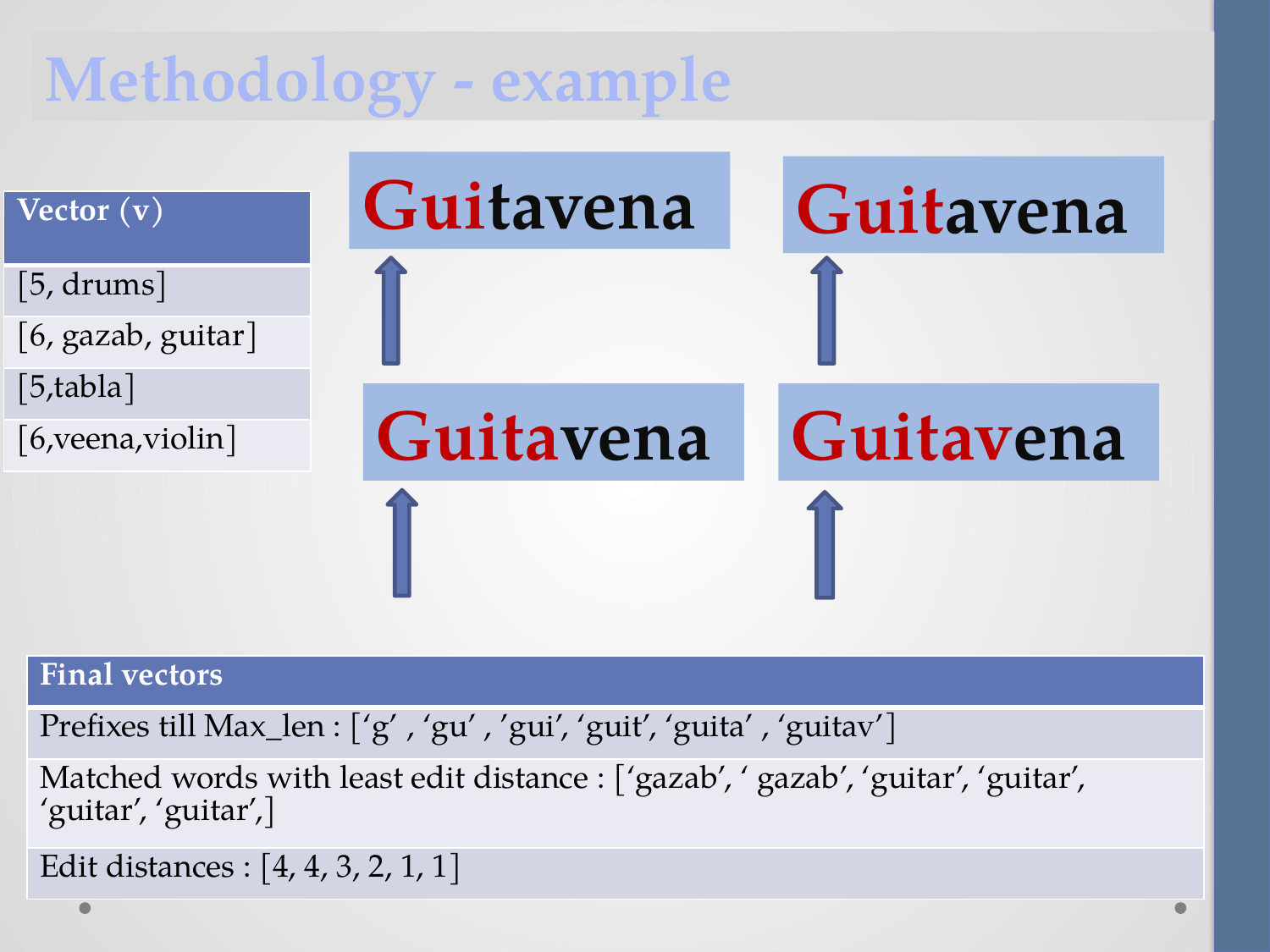

Methodology - example
Guitavena
Guitavena
| Vector (v) |
| --- |
| [5, drums] |
| [6, gazab, guitar] |
| [5,tabla] |
| [6,veena,violin] |

Guitavena
Guitavena

| Final vectors |
| --- |
| Prefixes till Max\_len : [‘g’ , ‘gu’ , ’gui’, ‘guit’, ‘guita’ , ‘guitav’] |
| Matched words with least edit distance : [‘gazab’, ‘ gazab’, ‘guitar’, ‘guitar’, ‘guitar’, ‘guitar’,] |
| Edit distances : [4, 4, 3, 2, 1, 1] |